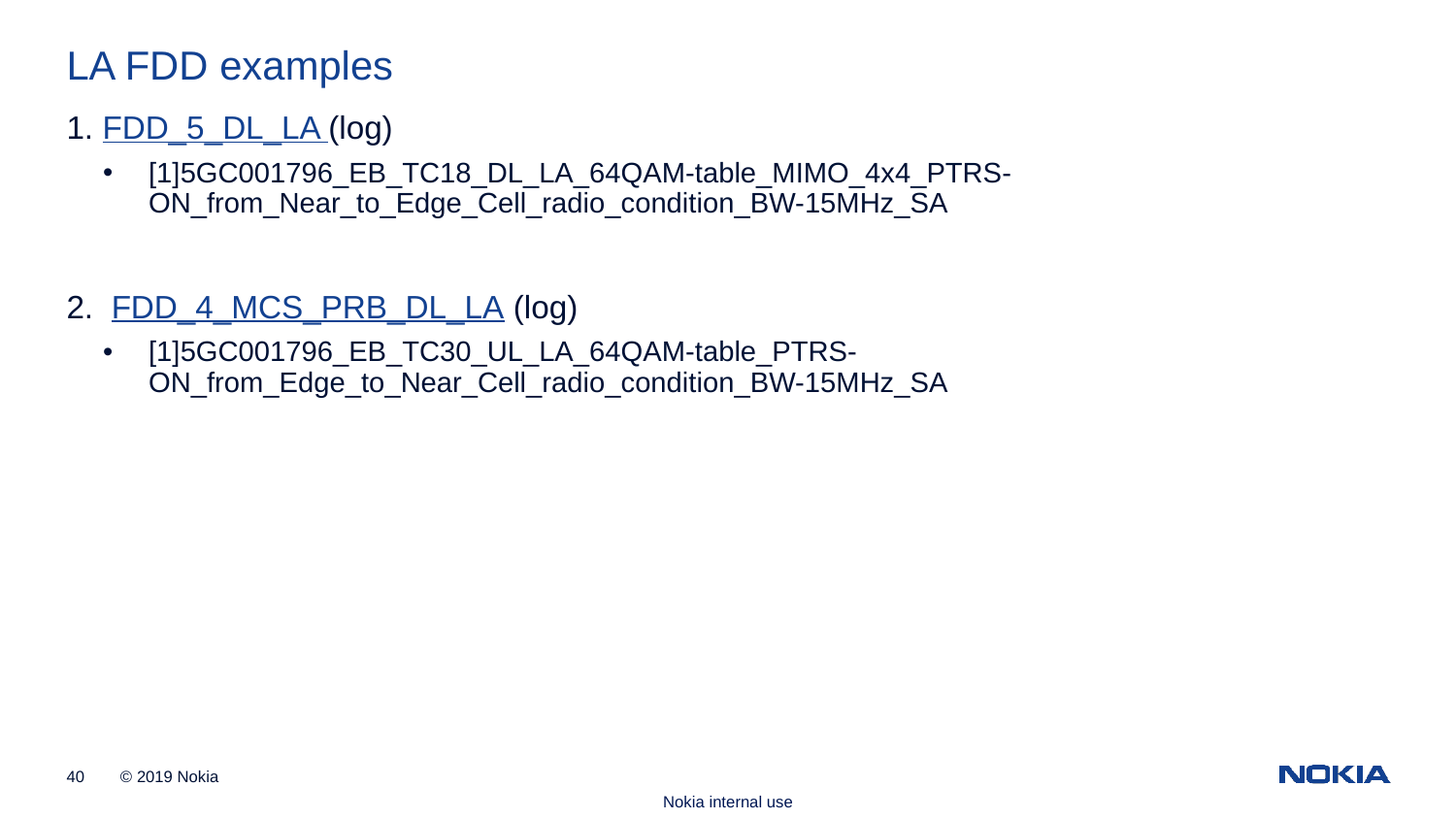

LA FDD examples
1. FDD_5_DL_LA (log)
[1]5GC001796_EB_TC18_DL_LA_64QAM-table_MIMO_4x4_PTRS-ON_from_Near_to_Edge_Cell_radio_condition_BW-15MHz_SA

2.  FDD_4_MCS_PRB_DL_LA (log)
[1]5GC001796_EB_TC30_UL_LA_64QAM-table_PTRS-ON_from_Edge_to_Near_Cell_radio_condition_BW-15MHz_SA